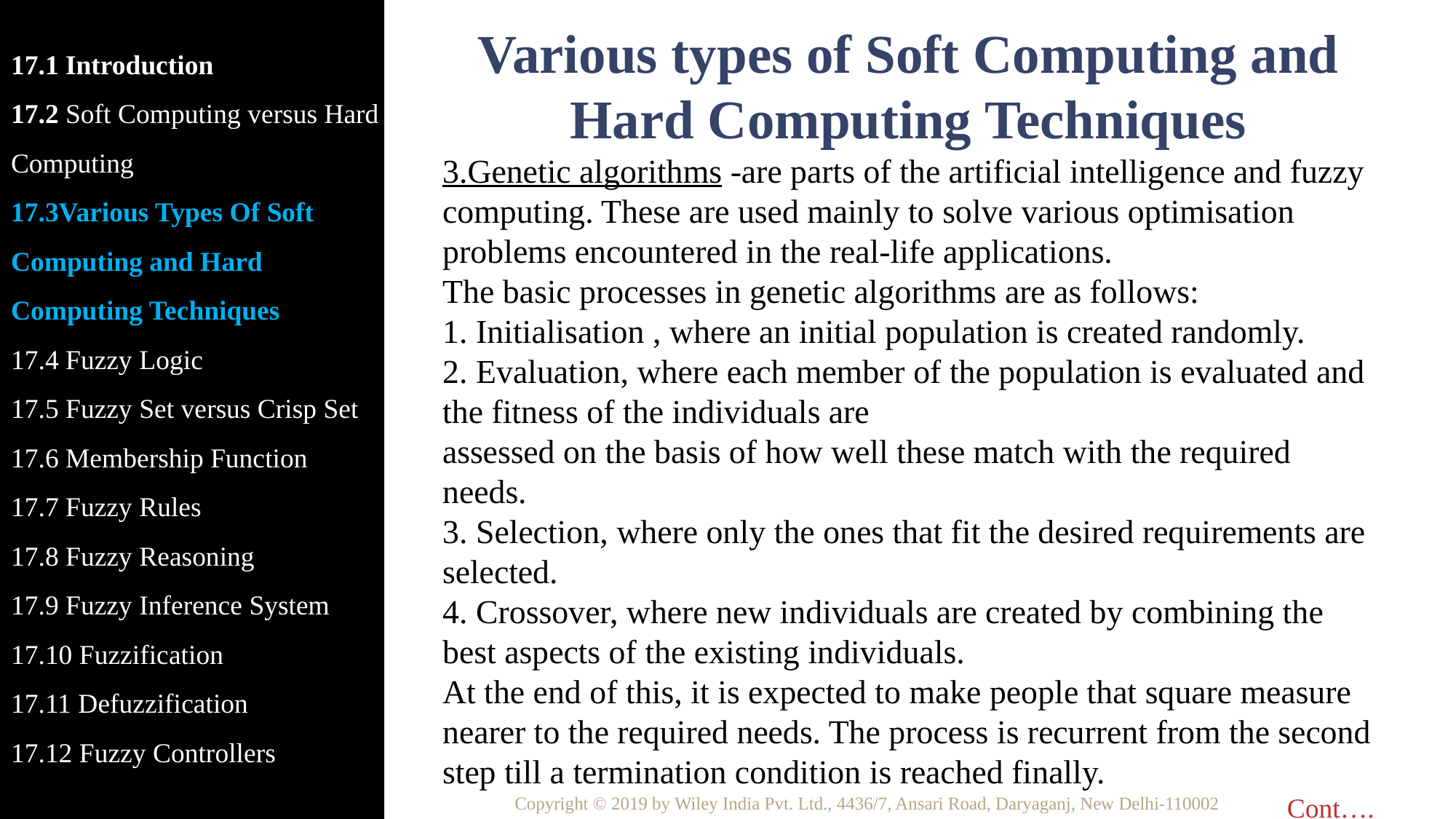

Various types of Soft Computing and Hard Computing Techniques
3.Genetic algorithms -are parts of the artificial intelligence and fuzzy computing. These are used mainly to solve various optimisation  problems encountered in the real-life applications.
The basic processes in genetic algorithms are as follows:
1. Initialisation , where an initial population is created randomly.
2. Evaluation, where each member of the population is evaluated and the fitness of the individuals are
assessed on the basis of how well these match with the required needs.
3. Selection, where only the ones that fit the desired requirements are selected.
4. Crossover, where new individuals are created by combining the best aspects of the existing individuals.
At the end of this, it is expected to make people that square measure nearer to the required needs. The process is recurrent from the second step till a termination condition is reached finally.
	Cont….
17.1 Introduction
17.2 Soft Computing versus Hard Computing
17.3Various Types Of Soft Computing and Hard Computing Techniques
17.4 Fuzzy Logic
17.5 Fuzzy Set versus Crisp Set
17.6 Membership Function
17.7 Fuzzy Rules
17.8 Fuzzy Reasoning
17.9 Fuzzy Inference System
17.10 Fuzzification
17.11 Defuzzification
17.12 Fuzzy Controllers

Copyright © 2019 by Wiley India Pvt. Ltd., 4436/7, Ansari Road, Daryaganj, New Delhi-110002